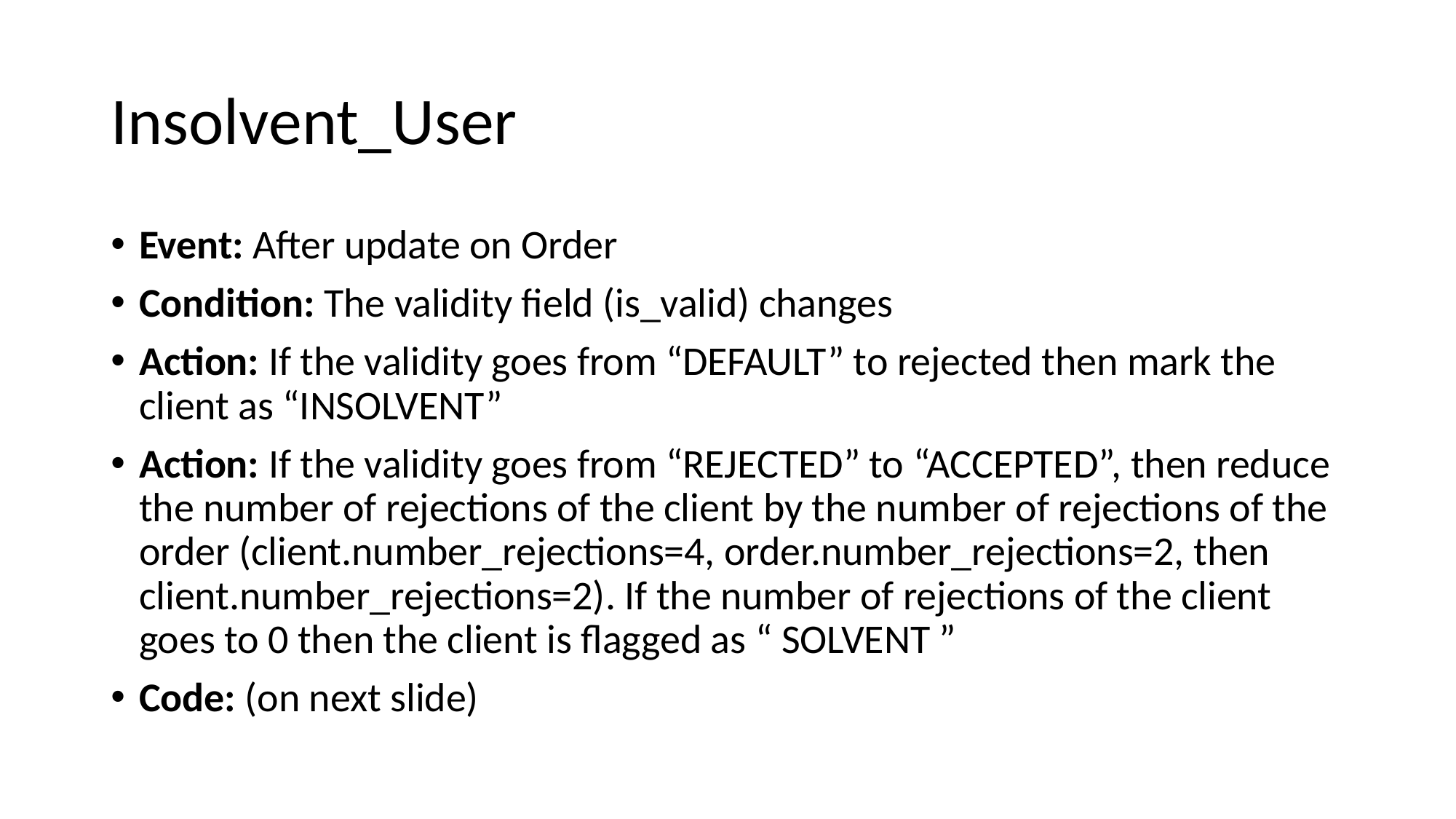

# Insolvent_User
Event: After update on Order
Condition: The validity field (is_valid) changes
Action: If the validity goes from “DEFAULT” to rejected then mark the client as “INSOLVENT”
Action: If the validity goes from “REJECTED” to “ACCEPTED”, then reduce the number of rejections of the client by the number of rejections of the order (client.number_rejections=4, order.number_rejections=2, then client.number_rejections=2). If the number of rejections of the client goes to 0 then the client is flagged as “ SOLVENT ”
Code: (on next slide)